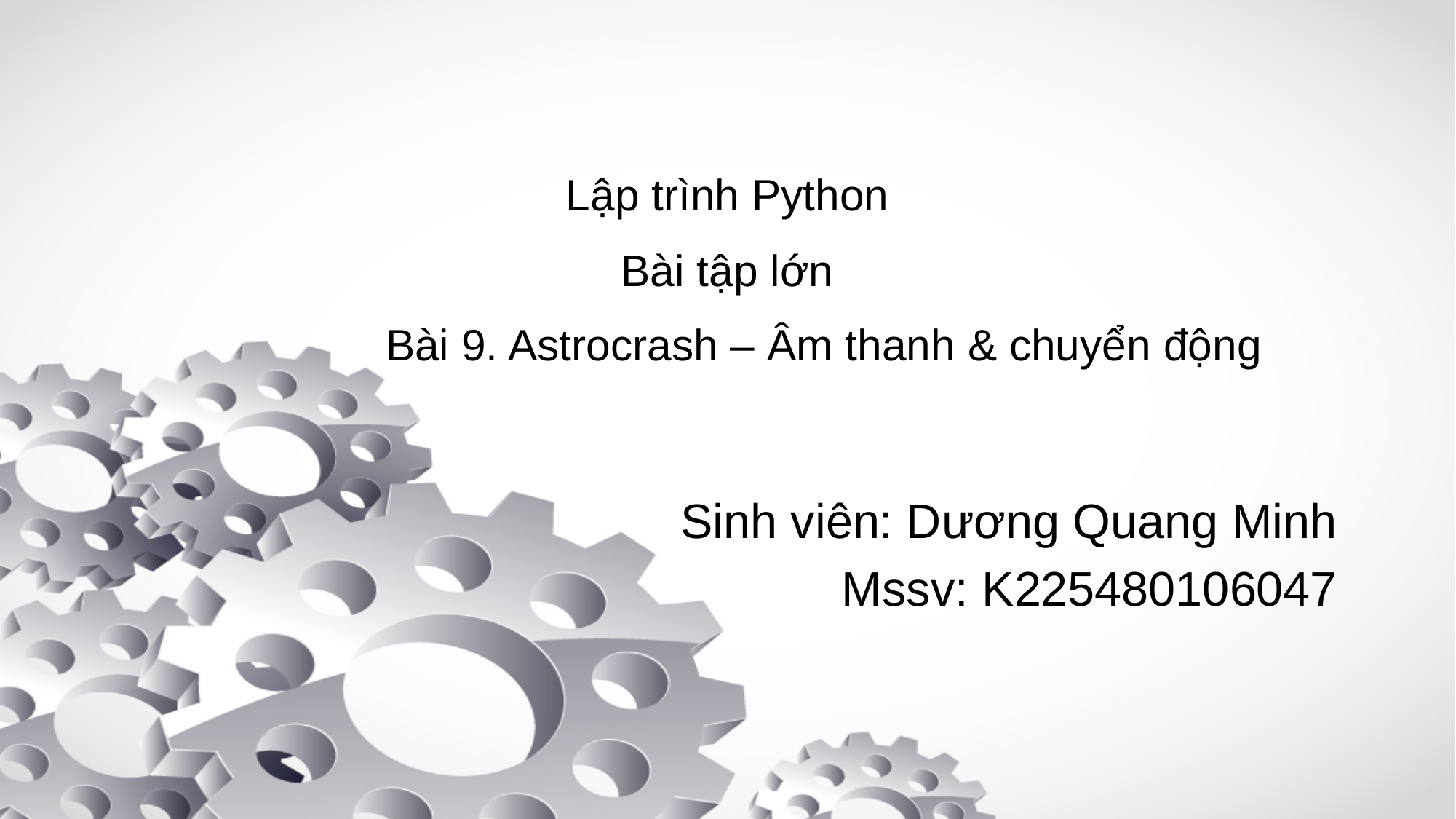

Lập trình Python
Bài tập lớn
# Bài 9. Astrocrash – Âm thanh & chuyển động
Sinh viên: Dương Quang Minh
Mssv: K225480106047